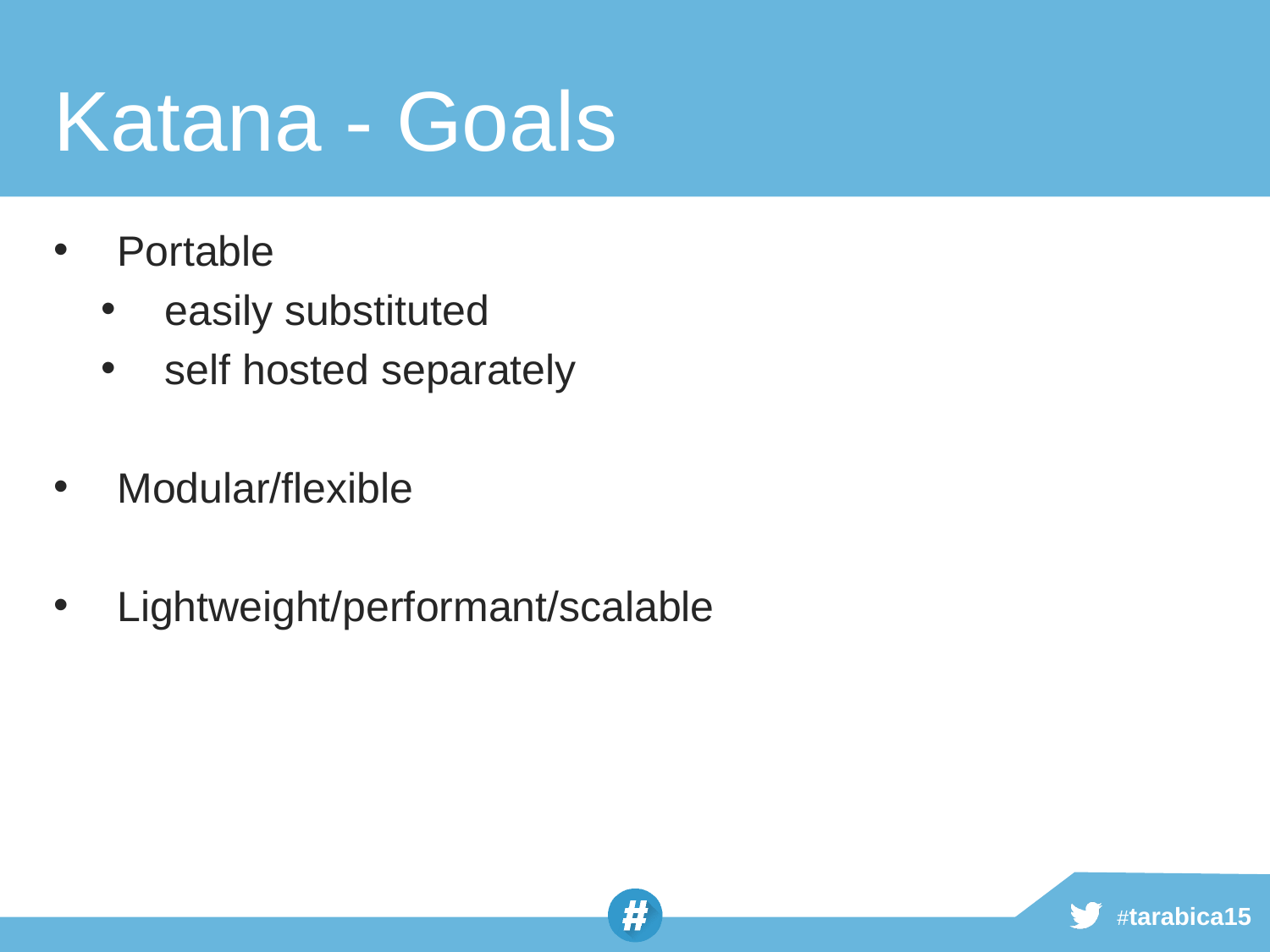

# Katana - Goals
Portable
easily substituted
self hosted separately

Modular/flexible

Lightweight/performant/scalable